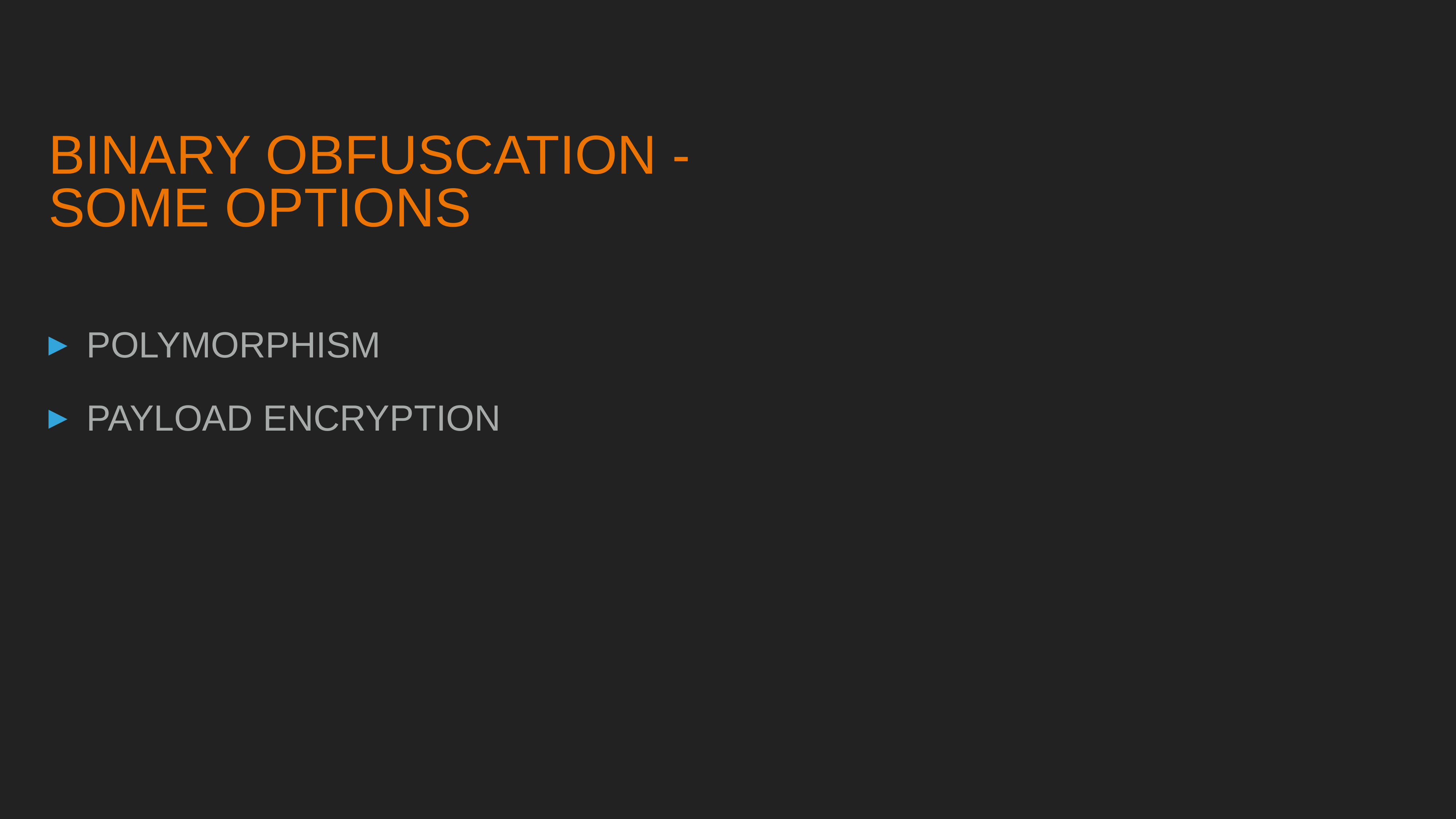

# BINARY OBFUSCATION - SOME OPTIONS
POLYMORPHISM
PAYLOAD ENCRYPTION